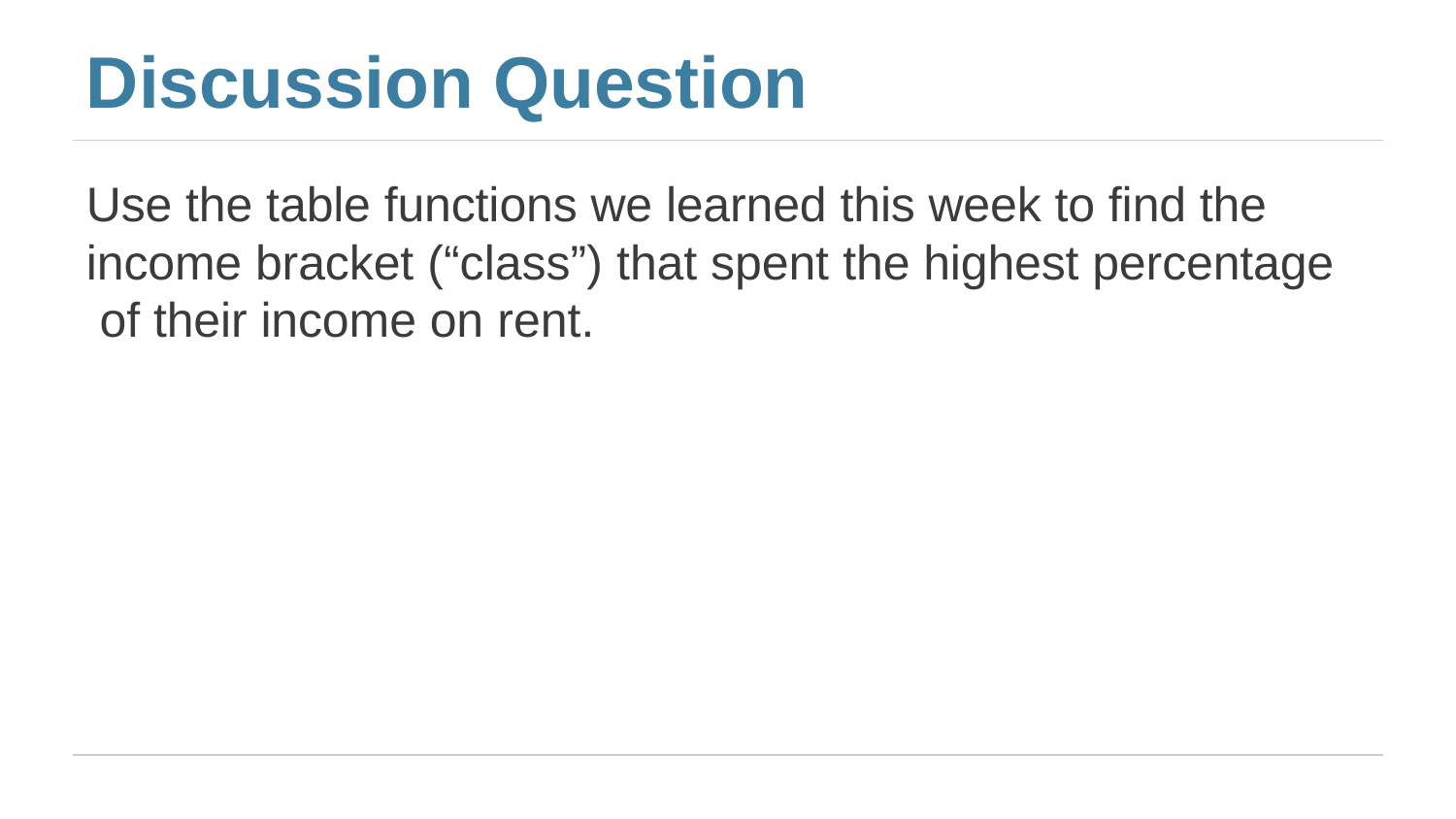

Discussion Question
Use the table functions we learned this week to find the  income bracket (“class”) that spent the highest percentage  of their income on rent.